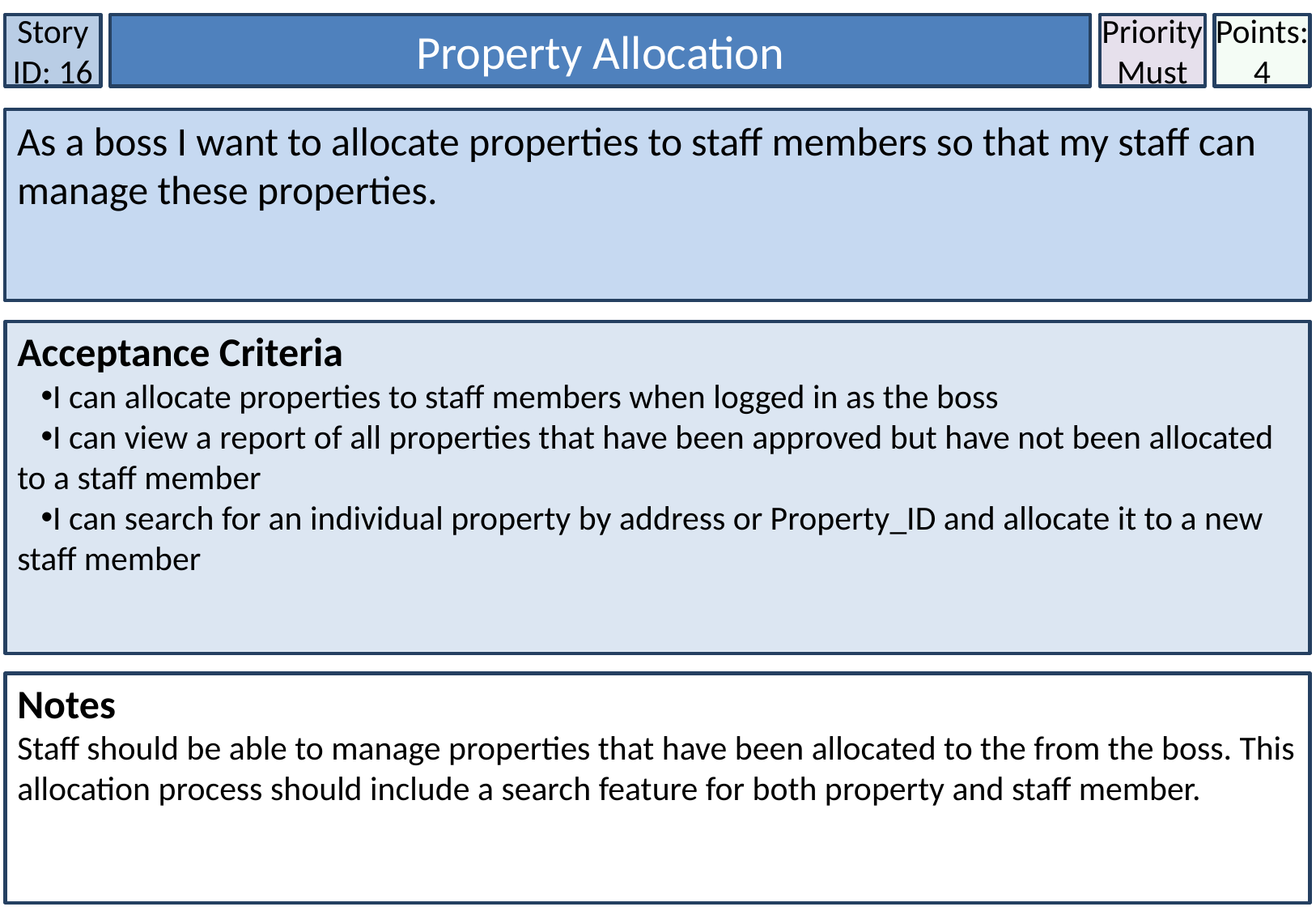

Story ID: 16
Property Allocation
Priority
Must
Points:
4
As a boss I want to allocate properties to staff members so that my staff can manage these properties.
Acceptance Criteria
I can allocate properties to staff members when logged in as the boss
I can view a report of all properties that have been approved but have not been allocated to a staff member
I can search for an individual property by address or Property_ID and allocate it to a new staff member
Notes
Staff should be able to manage properties that have been allocated to the from the boss. This allocation process should include a search feature for both property and staff member.